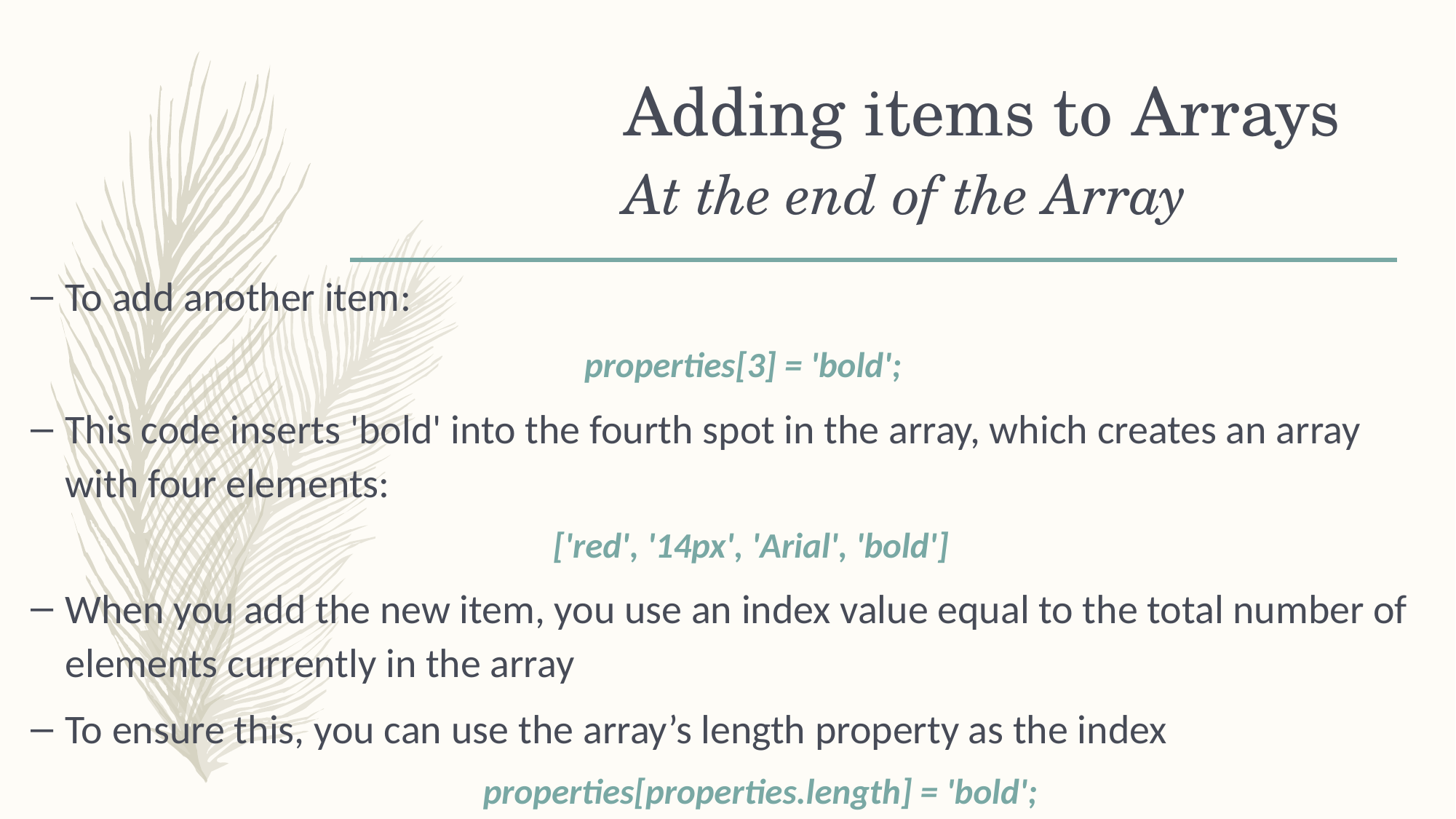

# Adding items to Arrays At the end of the Array
To add another item:
		properties[3] = 'bold';
This code inserts 'bold' into the fourth spot in the array, which creates an array with four elements:
 ['red', '14px', 'Arial', 'bold']
When you add the new item, you use an index value equal to the total number of elements currently in the array
To ensure this, you can use the array’s length property as the index
properties[properties.length] = 'bold';